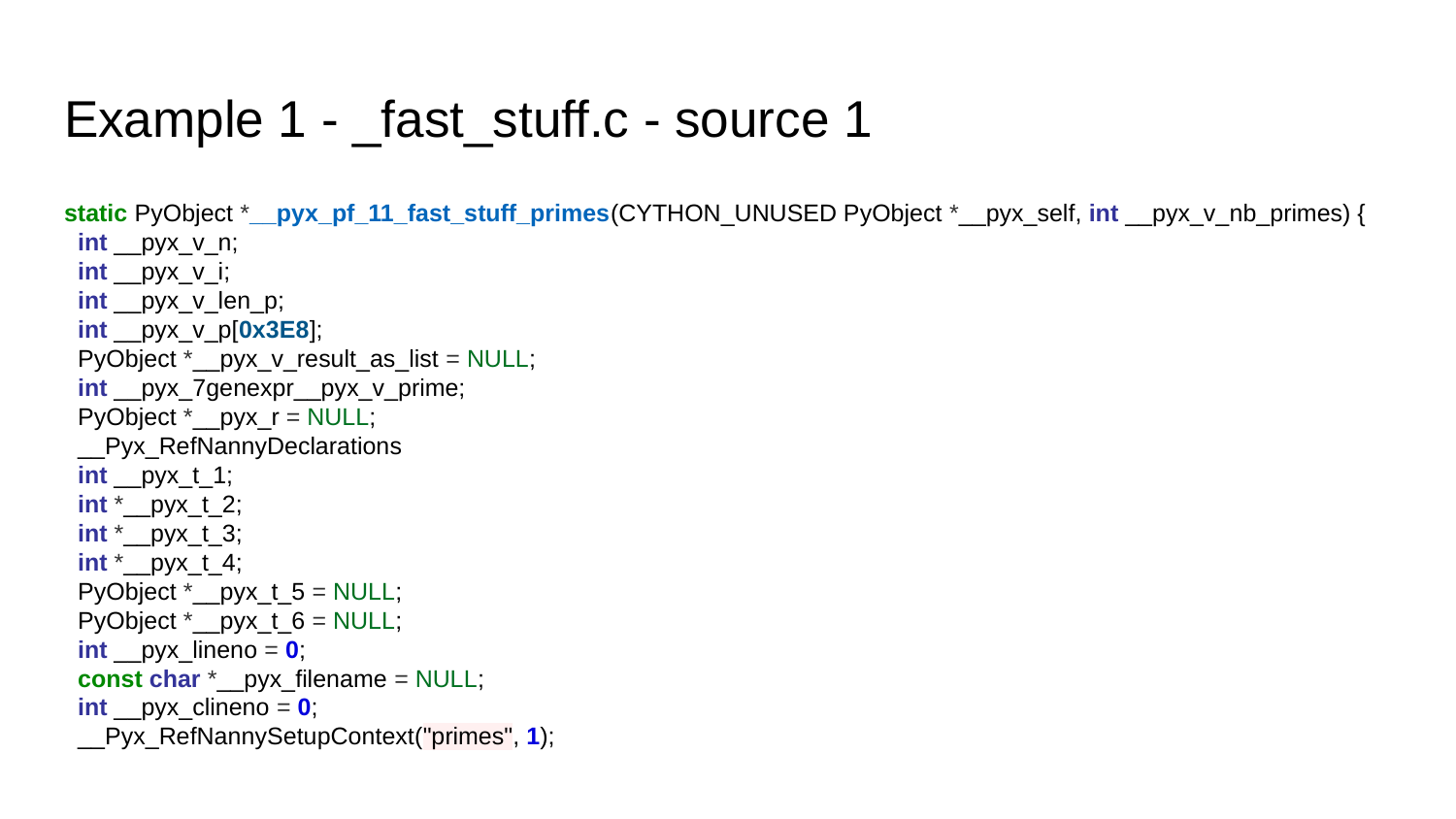

# Example 1 - _fast_stuff.c - source 1
static PyObject *__pyx_pf_11_fast_stuff_primes(CYTHON_UNUSED PyObject *__pyx_self, int __pyx_v_nb_primes) {
  int __pyx_v_n;
  int __pyx_v_i;
  int __pyx_v_len_p;
  int __pyx_v_p[0x3E8];
  PyObject *__pyx_v_result_as_list = NULL;
  int __pyx_7genexpr__pyx_v_prime;
  PyObject *__pyx_r = NULL;
  __Pyx_RefNannyDeclarations
  int __pyx_t_1;
  int *__pyx_t_2;
  int *__pyx_t_3;
  int *__pyx_t_4;
  PyObject *__pyx_t_5 = NULL;
  PyObject *__pyx_t_6 = NULL;
  int __pyx_lineno = 0;
  const char *__pyx_filename = NULL;
  int __pyx_clineno = 0;
  __Pyx_RefNannySetupContext("primes", 1);